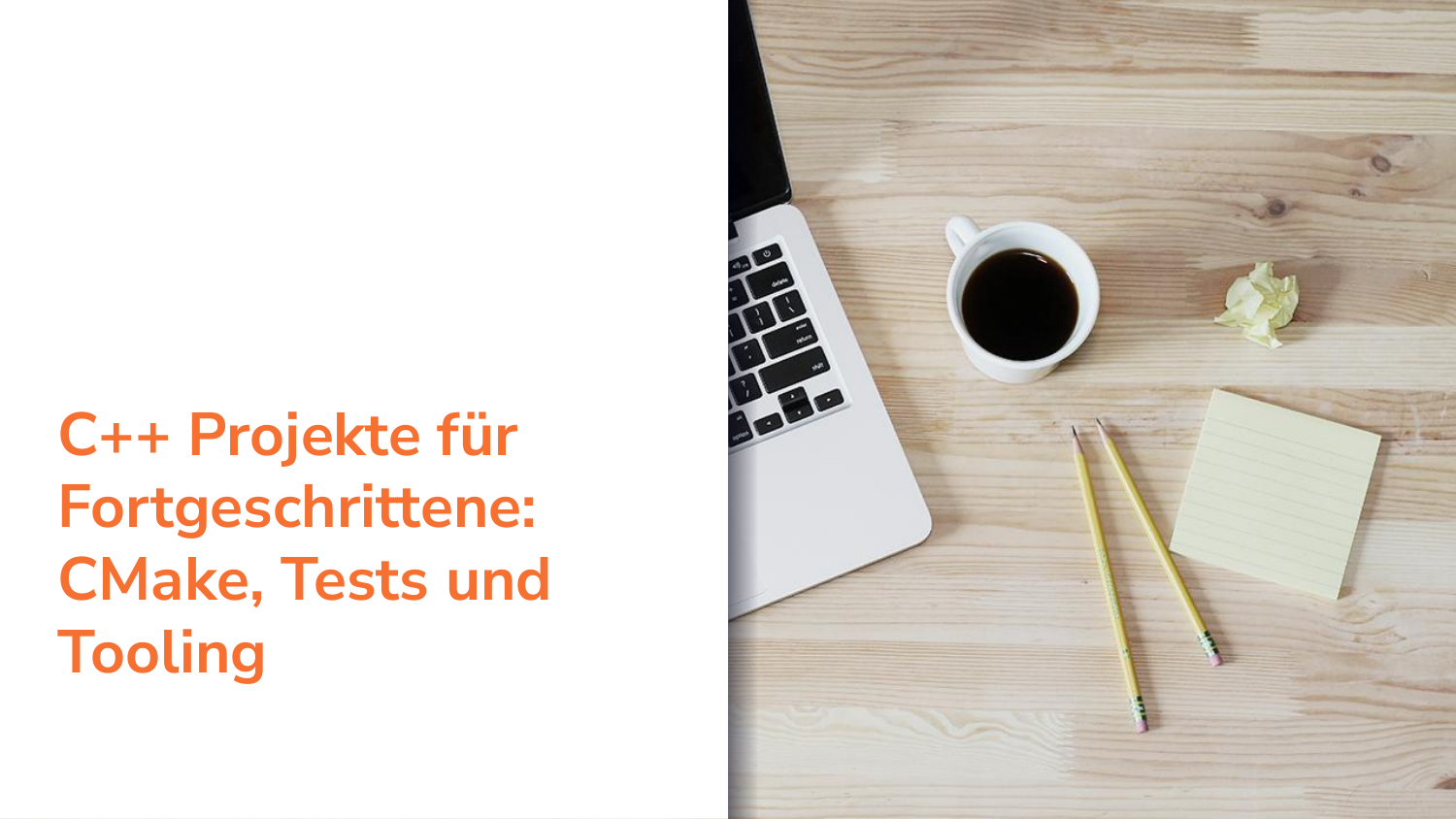

# C++ Projekte für Fortgeschrittene: CMake, Tests und Tooling